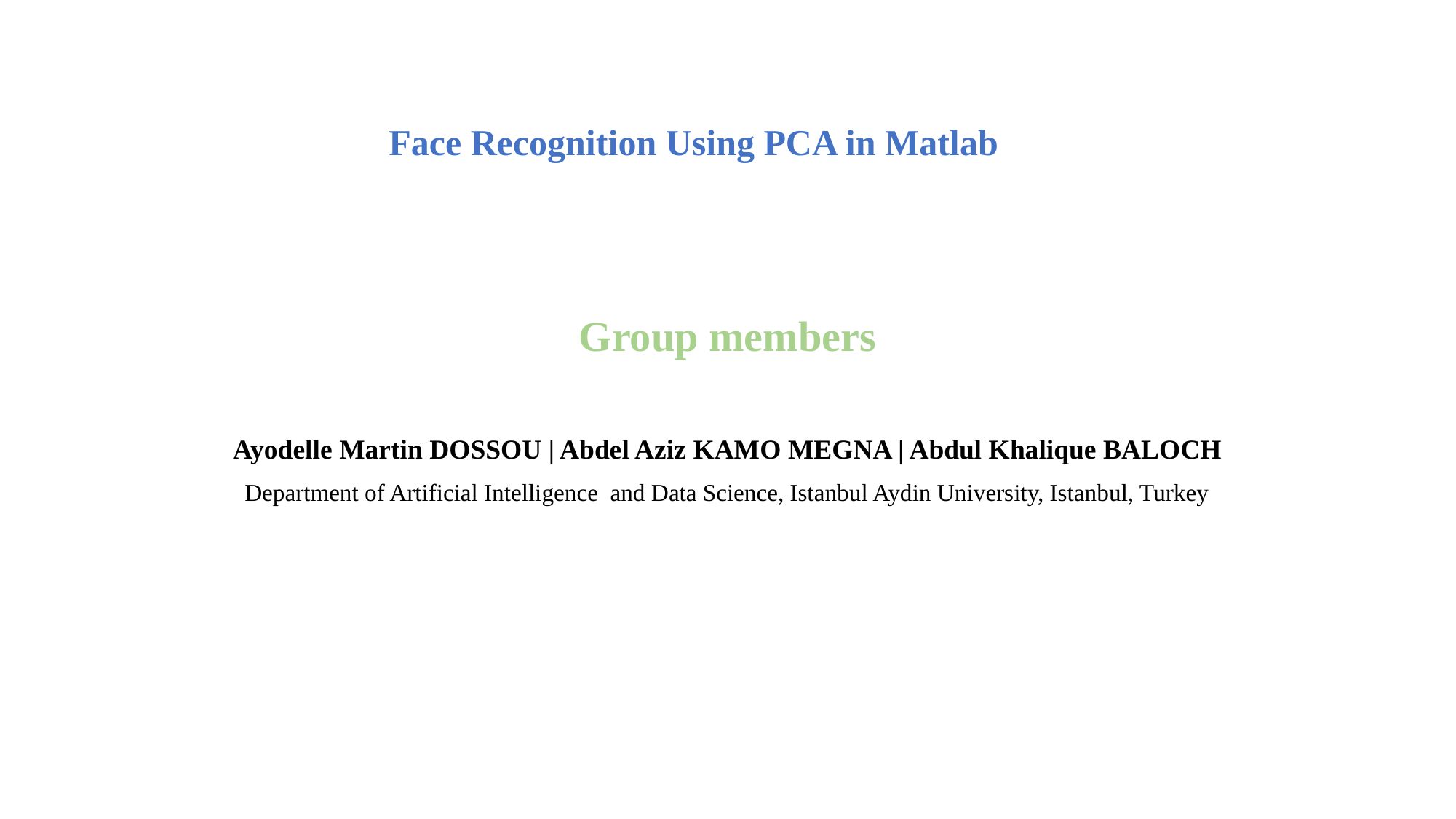

# Group members
Face Recognition Using PCA in Matlab
Ayodelle Martin DOSSOU | Abdel Aziz KAMO MEGNA | Abdul Khalique BALOCH
Department of Artificial Intelligence  and Data Science, Istanbul Aydin University, Istanbul, Turkey